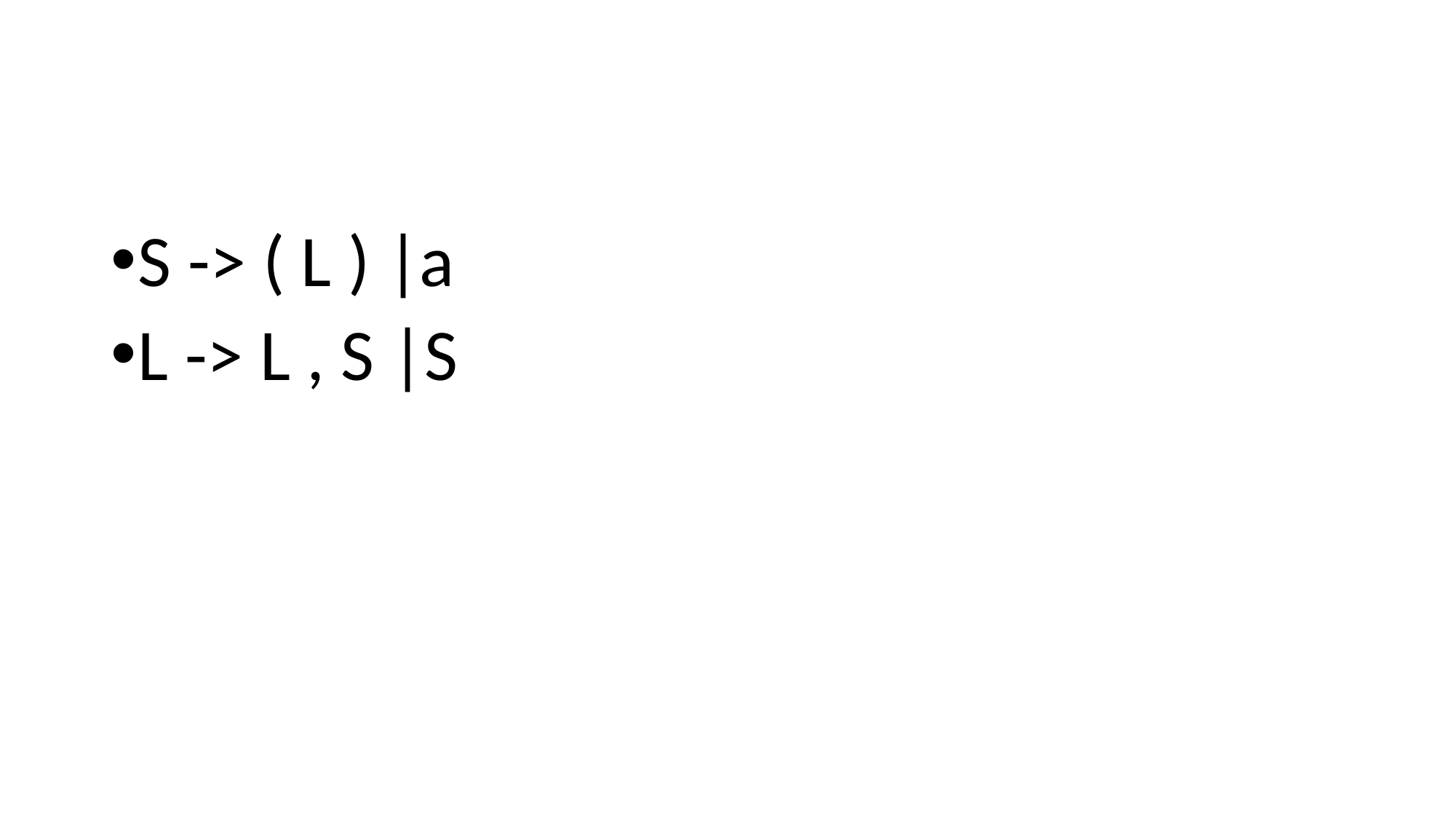

#
S -> ( L ) |a
L -> L , S |S